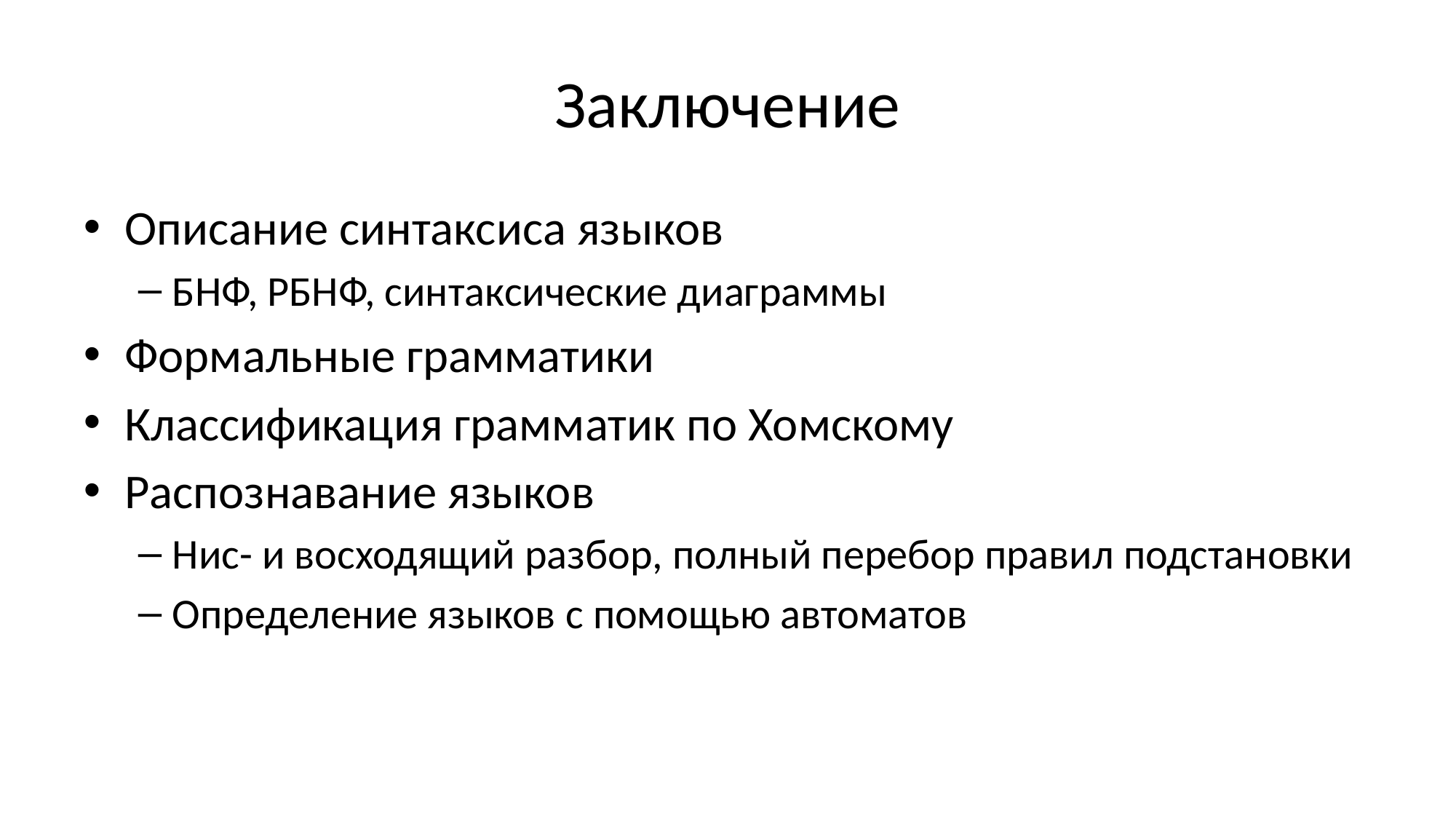

# Заключение
Описание синтаксиса языков
БНФ, РБНФ, синтаксические диаграммы
Формальные грамматики
Классификация грамматик по Хомскому
Распознавание языков
Нис- и восходящий разбор, полный перебор правил подстановки
Определение языков с помощью автоматов